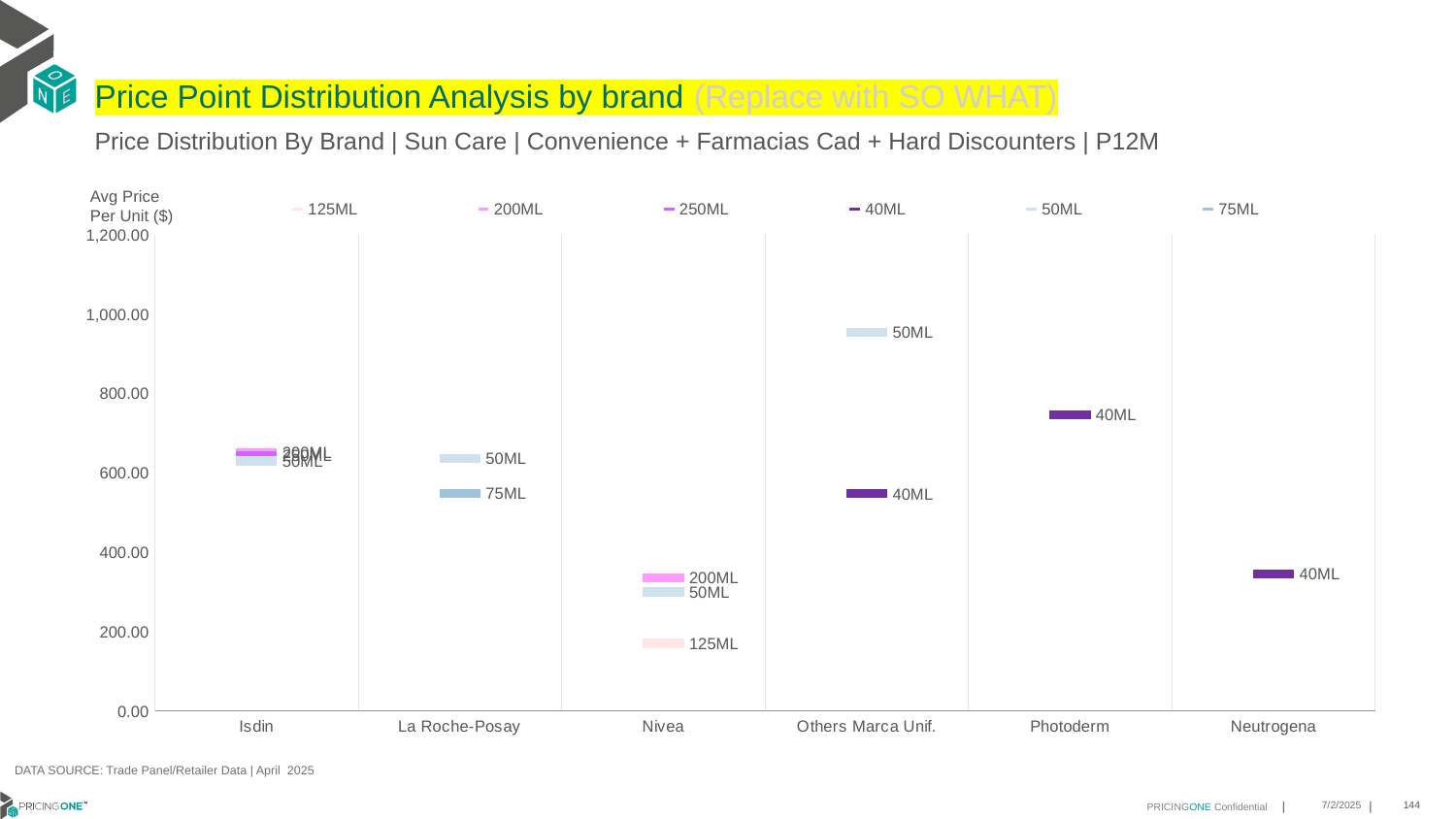

# Price Point Distribution Analysis by brand (Replace with SO WHAT)
Price Distribution By Brand | Sun Care | Convenience + Farmacias Cad + Hard Discounters | P12M

### Chart

| Category | 125ML | 200ML | 250ML | 40ML | 50ML | 75ML |
|---|---|---|---|---|---|---|
| Isdin | None | 650.6767 | 643.7162 | None | 630.0928 | None |
| La Roche-Posay | None | None | None | None | 636.9591 | 548.4786 |
| Nivea | 170.6688 | 335.5958 | None | None | 300.2204 | None |
| Others Marca Unif. | None | None | None | 547.5957 | 954.865 | None |
| Photoderm | None | None | None | 746.4608 | None | None |
| Neutrogena | None | None | None | 345.6995 | None | None |
Avg Price
Per Unit ($)
DATA SOURCE: Trade Panel/Retailer Data | April  2025
7/2/2025
144